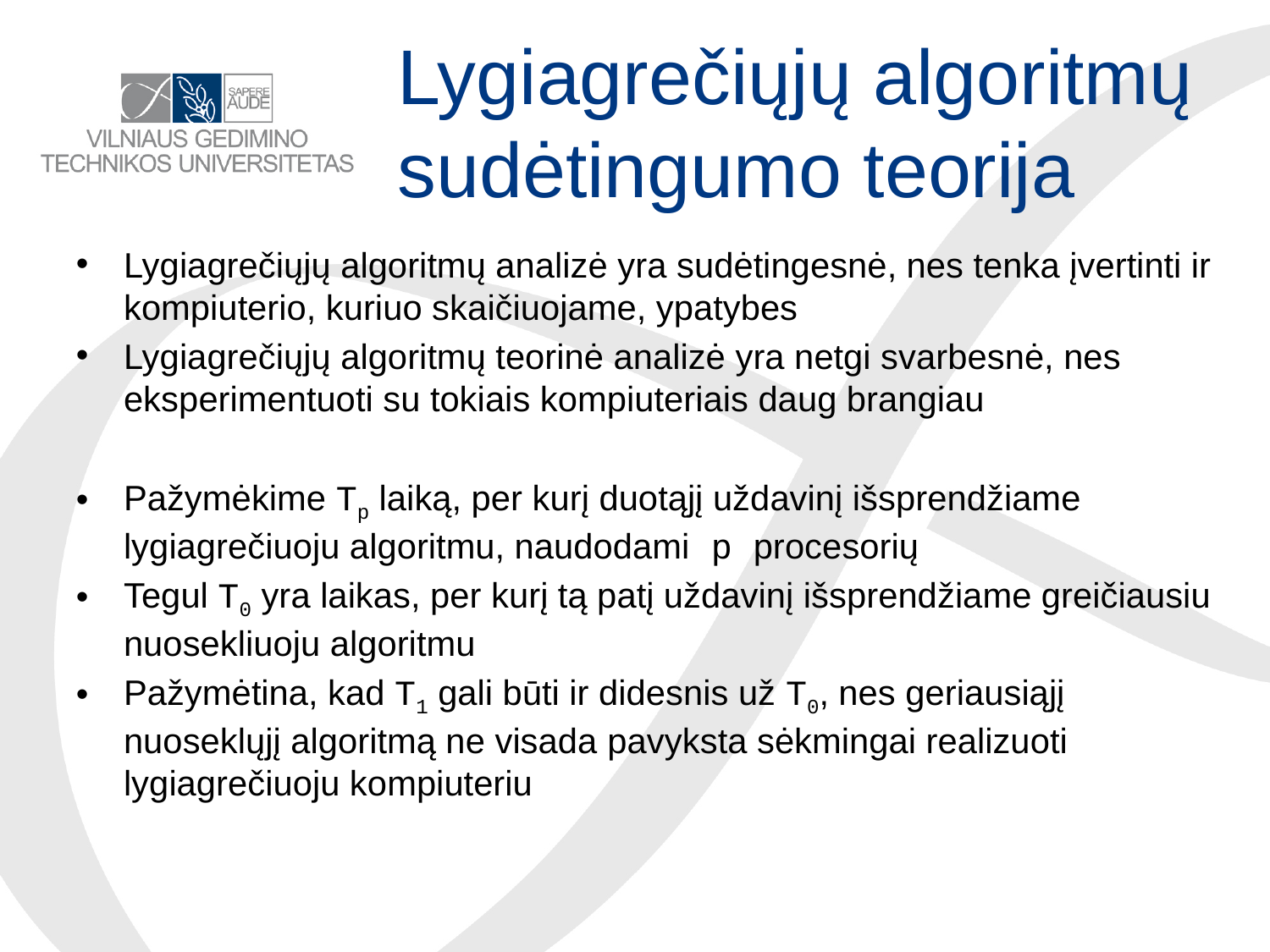

# Lygiagrečiųjų algoritmų sudėtingumo teorija
Lygiagrečiųjų algoritmų analizė yra sudėtingesnė, nes tenka įvertinti ir kompiuterio, kuriuo skaičiuojame, ypatybes
Lygiagrečiųjų algoritmų teorinė analizė yra netgi svarbesnė, nes eksperimentuoti su tokiais kompiuteriais daug brangiau

Pažymėkime Tp laiką, per kurį duotąjį uždavinį išsprendžiame lygiagrečiuoju algoritmu, naudodami p procesorių
Tegul T0 yra laikas, per kurį tą patį uždavinį išsprendžiame greičiausiu nuosekliuoju algoritmu
Pažymėtina, kad T1 gali būti ir didesnis už T0, nes geriausiąjį nuoseklųjį algoritmą ne visada pavyksta sėkmingai realizuoti lygiagrečiuoju kompiuteriu